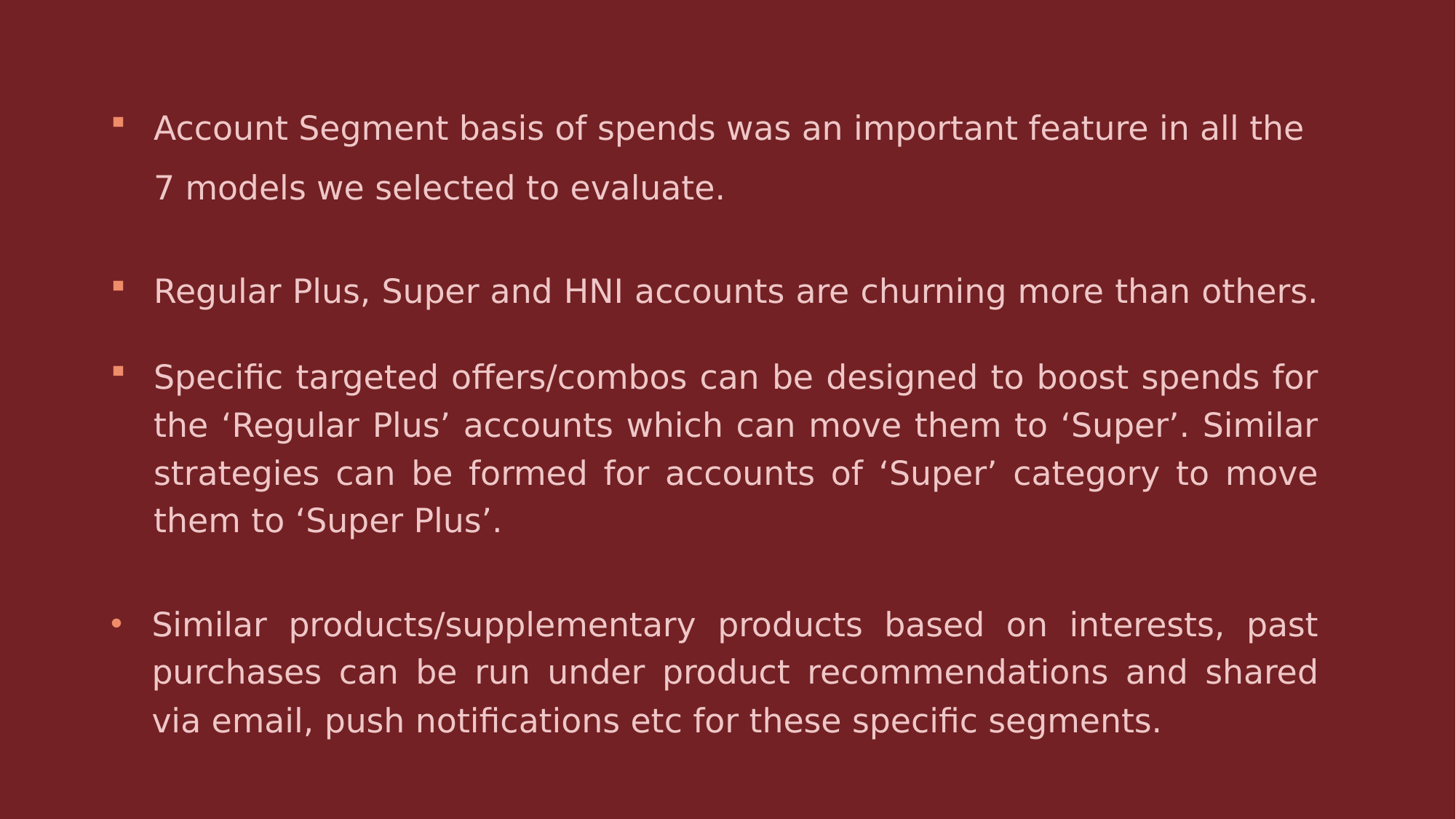

Account Segment basis of spends was an important feature in all the 7 models we selected to evaluate.

Regular Plus, Super and HNI accounts are churning more than others.

Specific targeted offers/combos can be designed to boost spends for the ‘Regular Plus’ accounts which can move them to ‘Super’. Similar strategies can be formed for accounts of ‘Super’ category to move them to ‘Super Plus’.

Similar products/supplementary products based on interests, past purchases can be run under product recommendations and shared via email, push notifications etc for these specific segments.